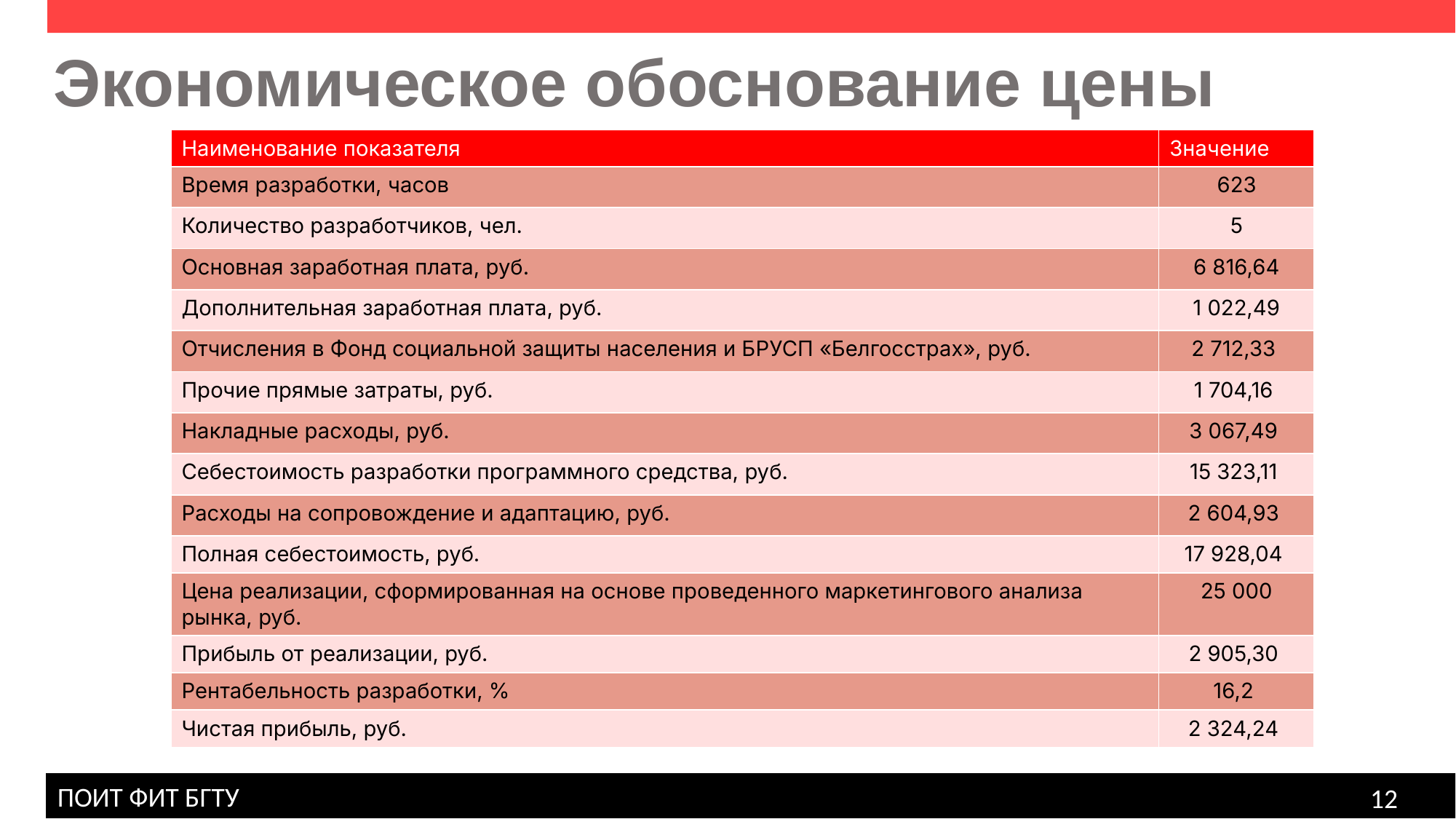

Экономическое обоснование цены
| Наименование показателя | Значение |
| --- | --- |
| Время разработки, часов | 623 |
| Количество разработчиков, чел. | 5 |
| Основная заработная плата, руб. | 6 816,64 |
| Дополнительная заработная плата, руб. | 1 022,49 |
| Отчисления в Фонд социальной защиты населения и БРУСП «Белгосстрах», руб. | 2 712,33 |
| Прочие прямые затраты, руб. | 1 704,16 |
| Накладные расходы, руб. | 3 067,49 |
| Себестоимость разработки программного средства, руб. | 15 323,11 |
| Расходы на сопровождение и адаптацию, руб. | 2 604,93 |
| Полная себестоимость, руб. | 17 928,04 |
| --- | --- |
| Цена реализации, сформированная на основе проведенного маркетингового анализа рынка, руб. | 25 000 |
| Прибыль от реализации, руб. | 2 905,30 |
| Рентабельность разработки, % | 16,2 |
| Чистая прибыль, руб. | 2 324,24 |